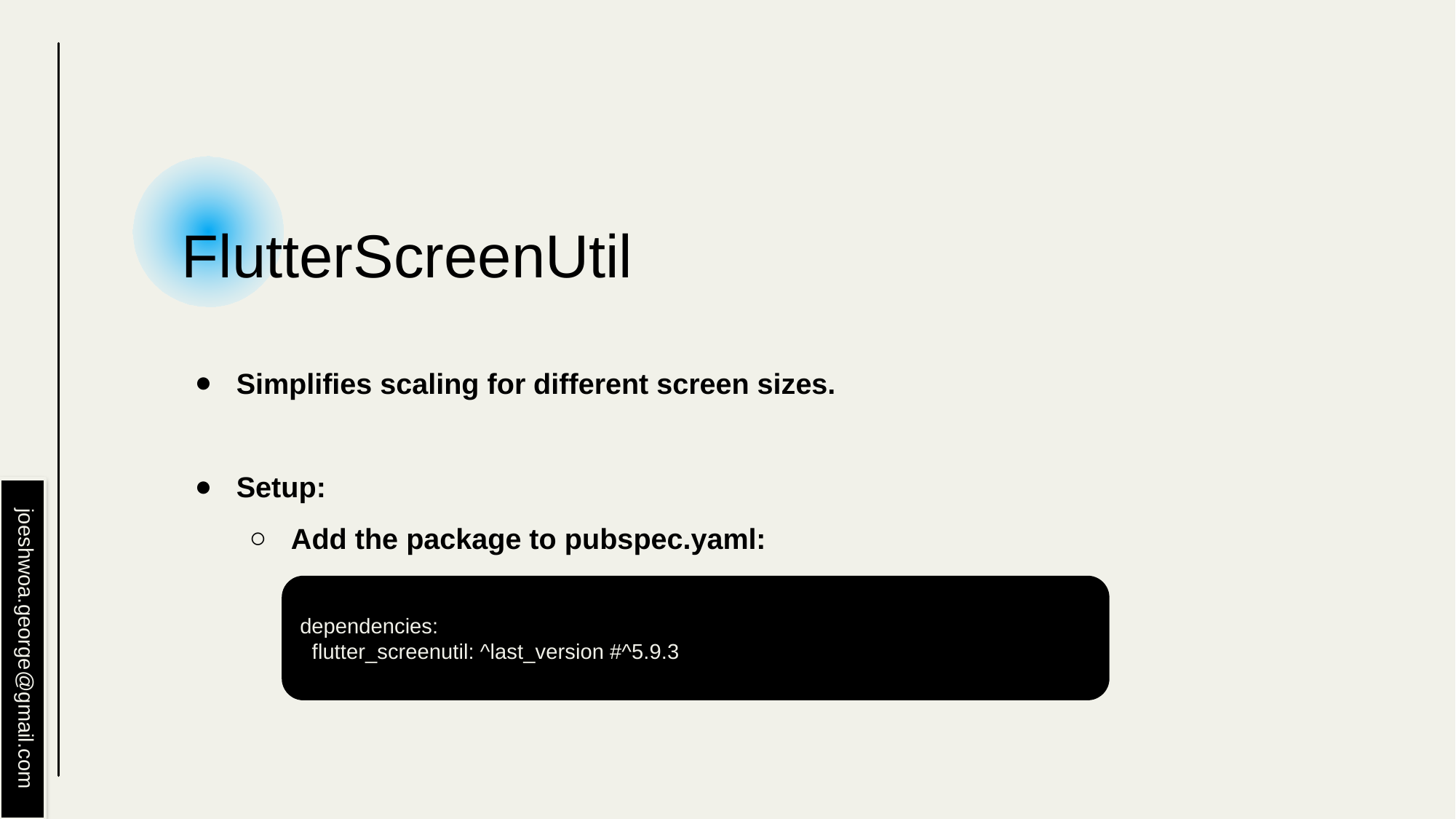

# FlutterScreenUtil
Simplifies scaling for different screen sizes.

Setup:
Add the package to pubspec.yaml:

dependencies:
  flutter_screenutil: ^last_version #^5.9.3
joeshwoa.george@gmail.com